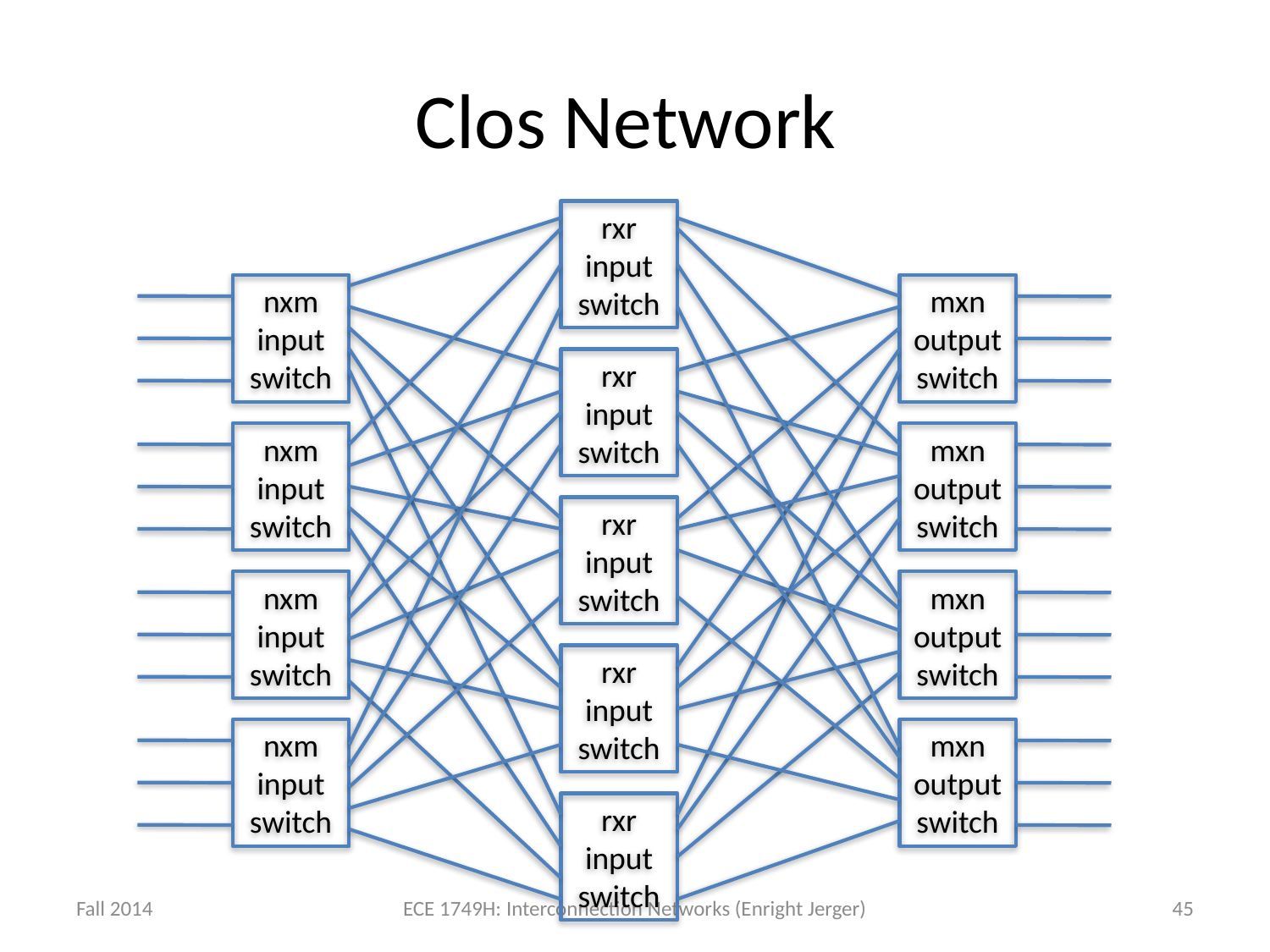

# Clos Network
rxr input switch
nxm input switch
mxn output switch
rxr input switch
nxm input switch
mxn output switch
rxr input switch
nxm input switch
mxn output switch
rxr input switch
nxm input switch
mxn output switch
rxr input switch
Fall 2014
ECE 1749H: Interconnection Networks (Enright Jerger)
45